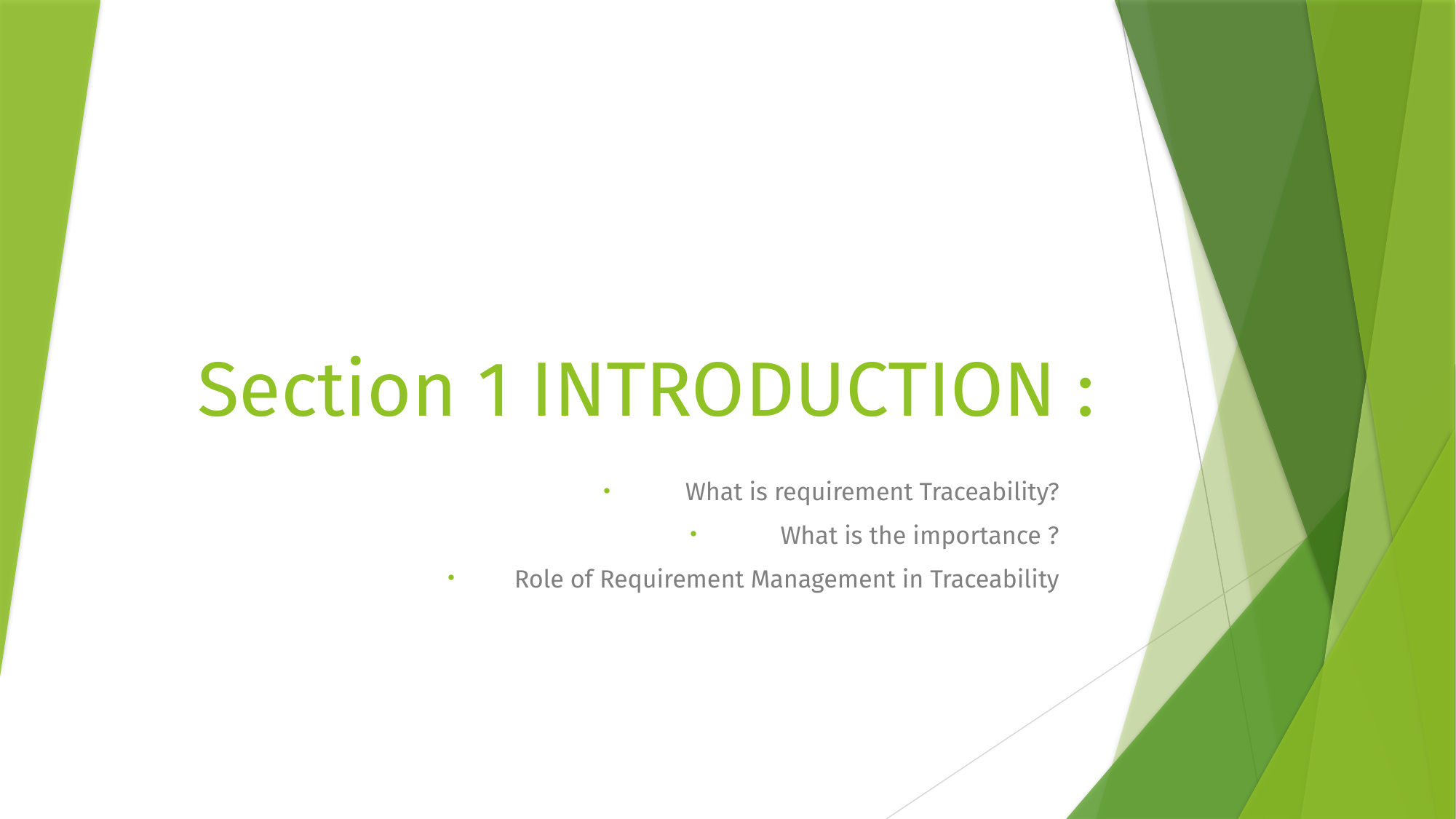

# Section 1 INTRODUCTION :
What is requirement Traceability?
What is the importance ?
Role of Requirement Management in Traceability